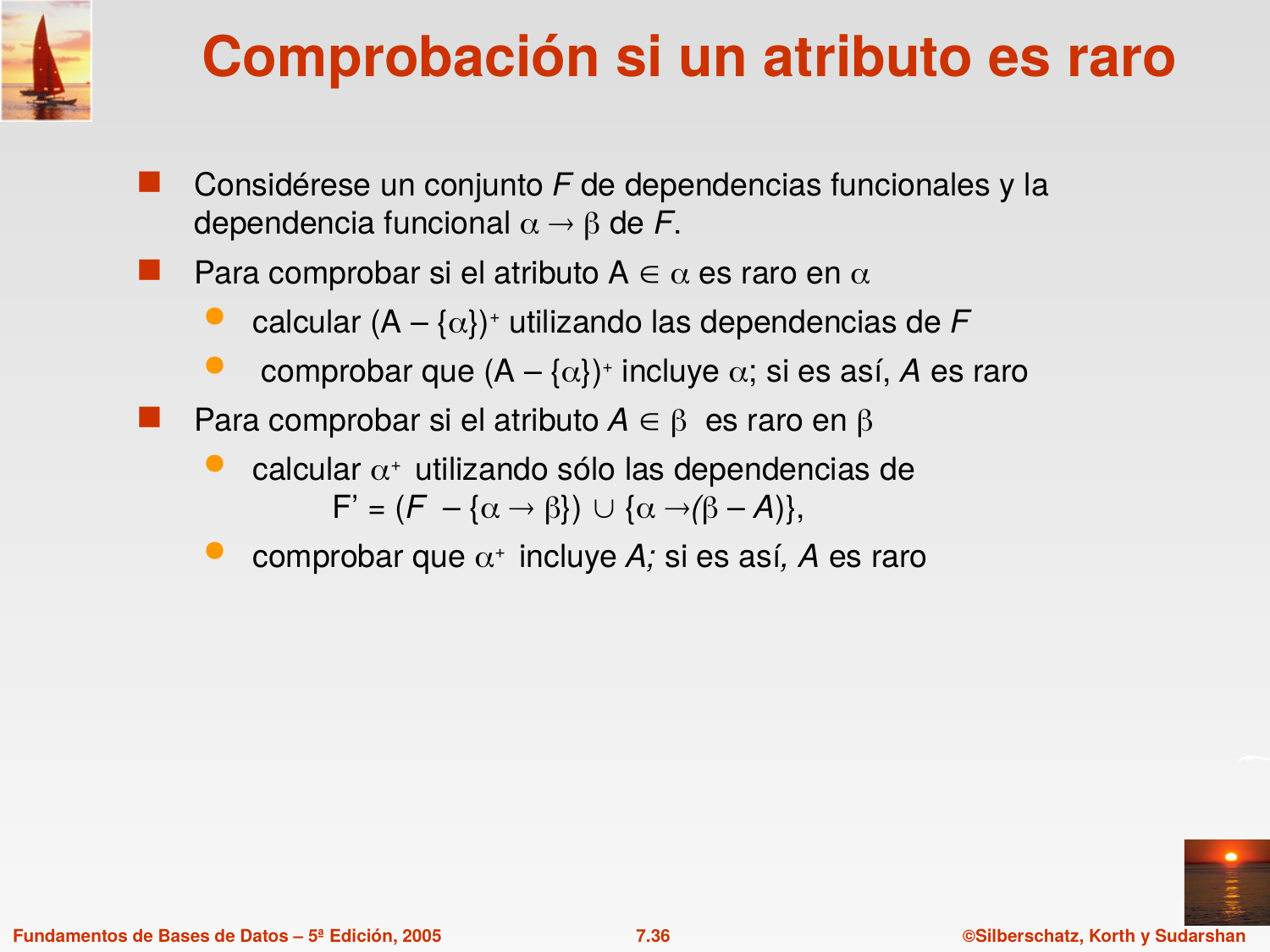

# Comprobación si un atributo es raro
Considérese un conjunto F de dependencias funcionales y la dependencia funcional α → β de F.
Para comprobar si el atributo A ∈ α es raro en α
calcular (A – {α})+ utilizando las dependencias de F
 comprobar que (A – {α})+ incluye α; si es así, A es raro
Para comprobar si el atributo A ∈ β  es raro en β
calcular α+  utilizando sólo las dependencias de
         F’ = (F  – {α → β}) ∪ {α →(β – A)},
comprobar que α+  incluye A; si es así, A es raro